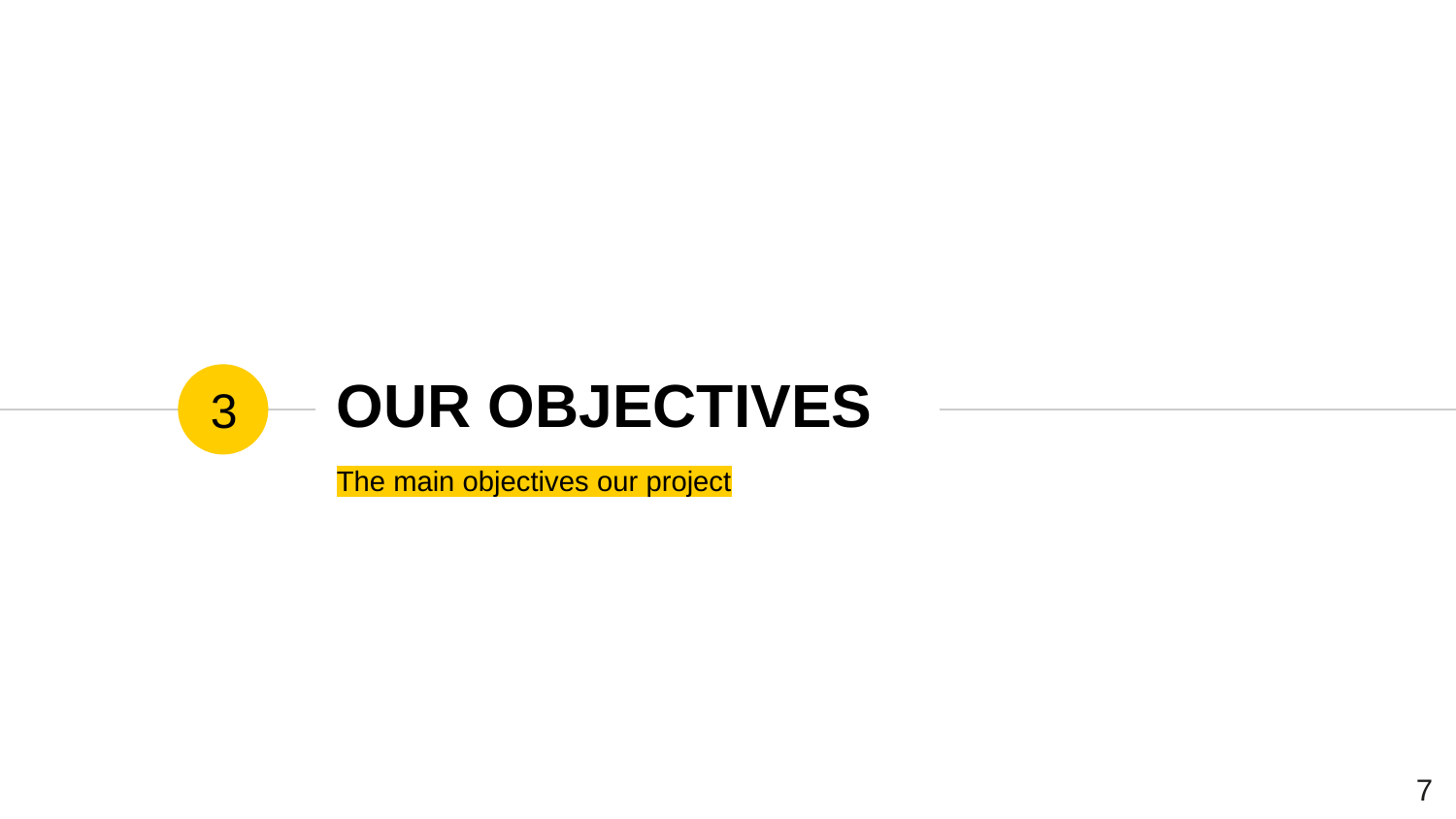

# OUR OBJECTIVES
3
The main objectives our project

7